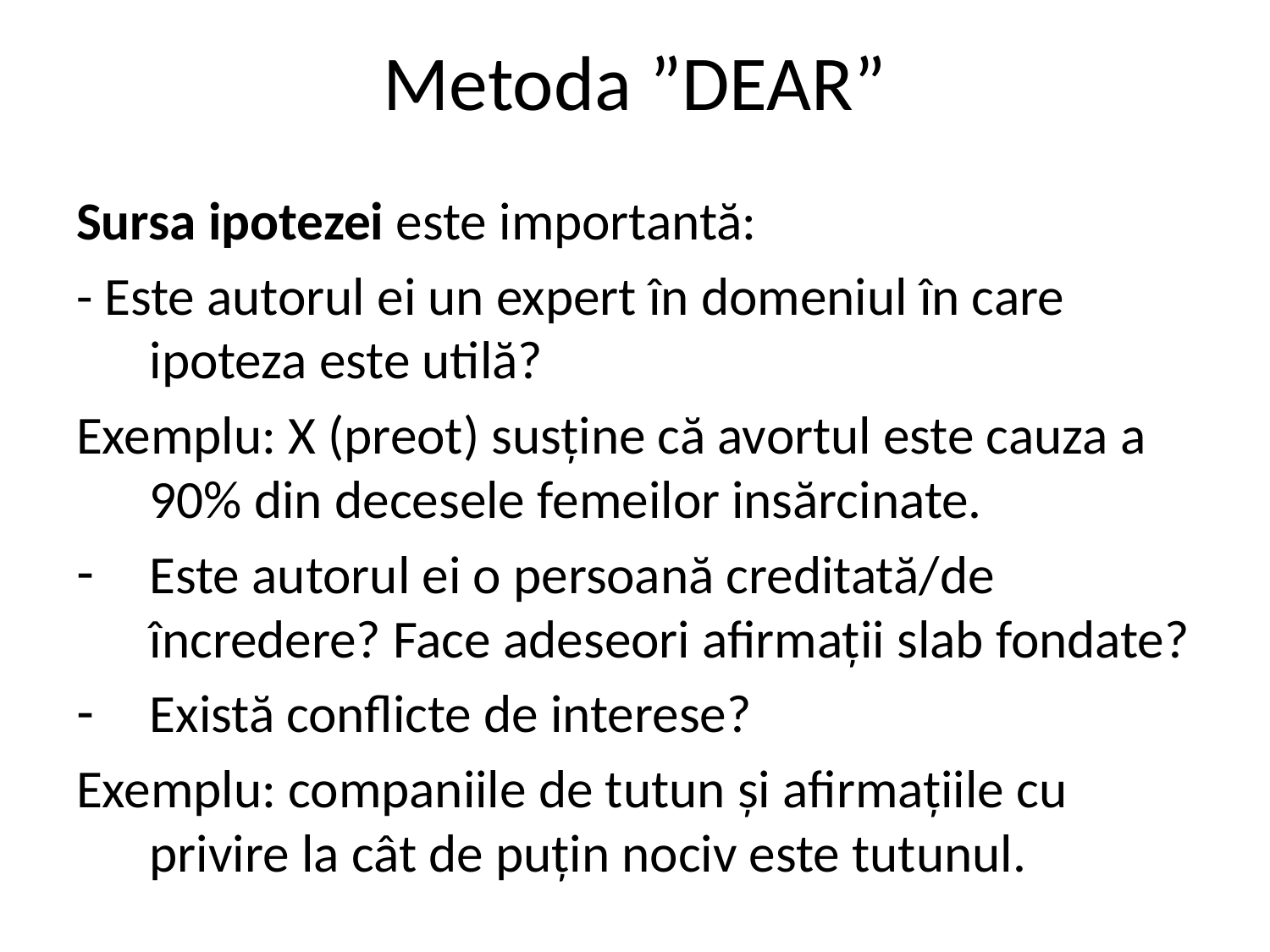

# Metoda ”DEAR”
Sursa ipotezei este importantă:
- Este autorul ei un expert în domeniul în care ipoteza este utilă?
Exemplu: X (preot) susține că avortul este cauza a 90% din decesele femeilor insărcinate.
Este autorul ei o persoană creditată/de încredere? Face adeseori afirmații slab fondate?
Există conflicte de interese?
Exemplu: companiile de tutun și afirmațiile cu privire la cât de puțin nociv este tutunul.